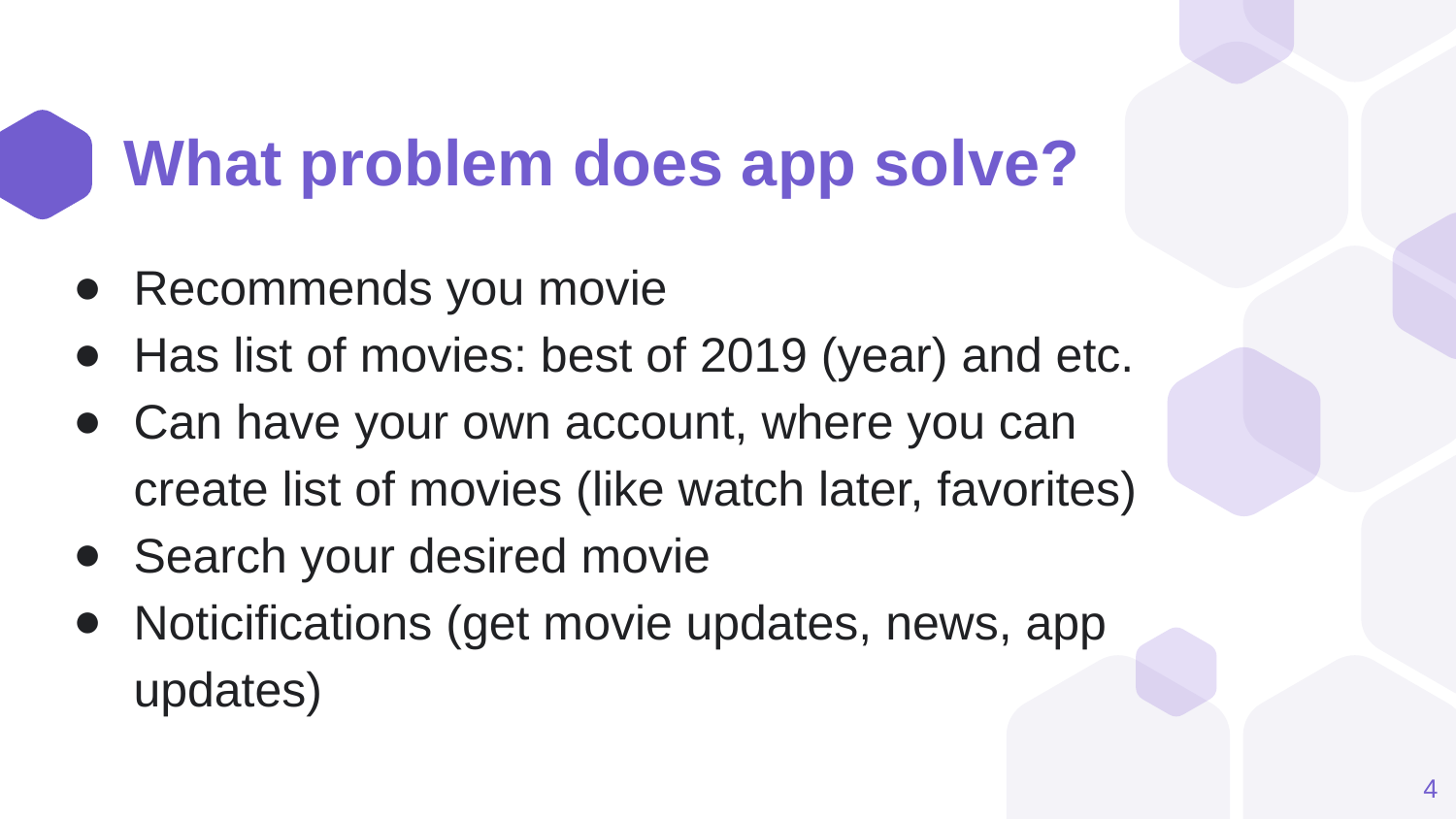

# What problem does app solve?
Recommends you movie
Has list of movies: best of 2019 (year) and etc.
Can have your own account, where you can create list of movies (like watch later, favorites)
Search your desired movie
Noticifications (get movie updates, news, app updates)

4